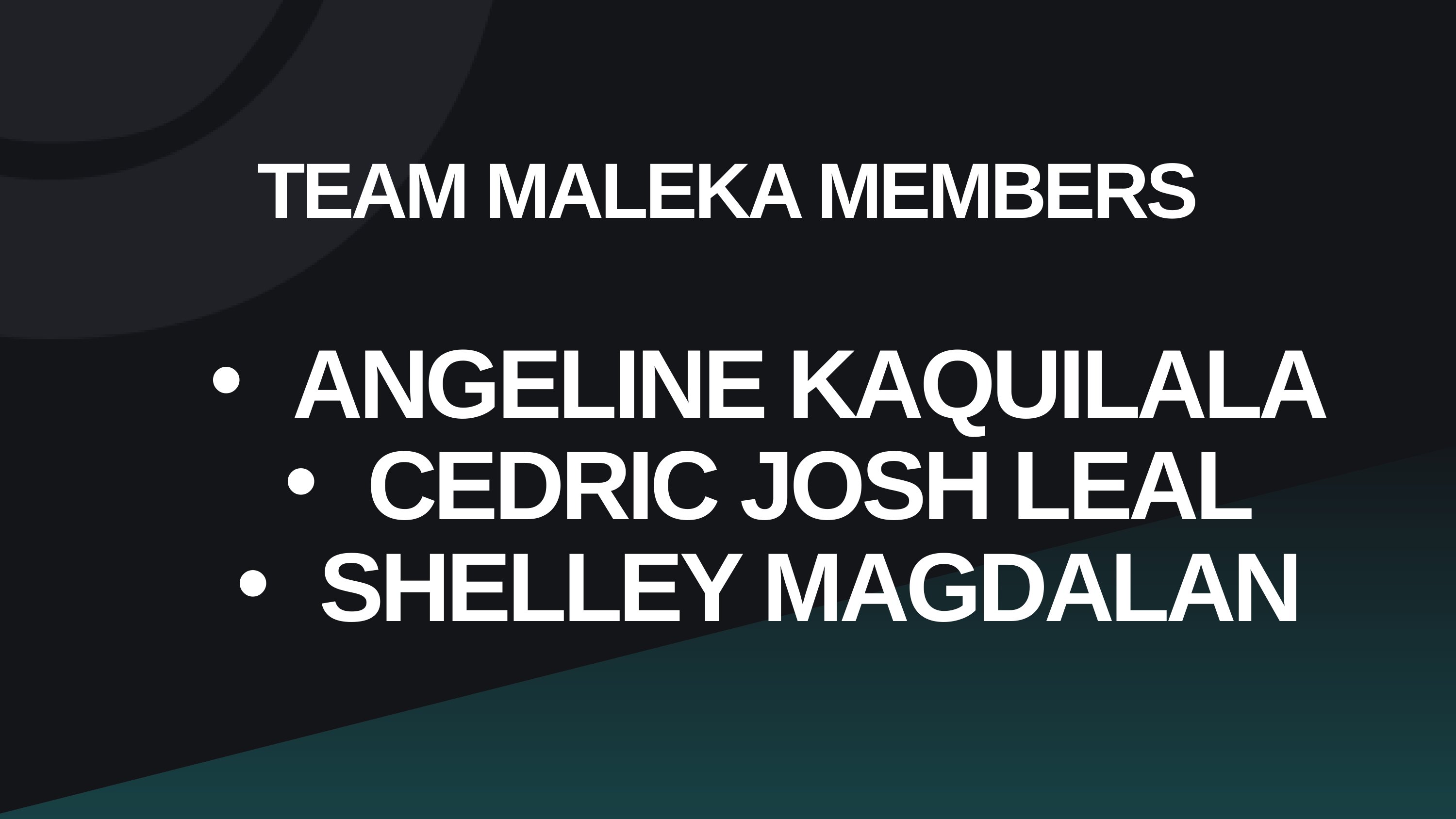

TEAM MALEKA MEMBERS
ANGELINE KAQUILALA
CEDRIC JOSH LEAL
SHELLEY MAGDALAN